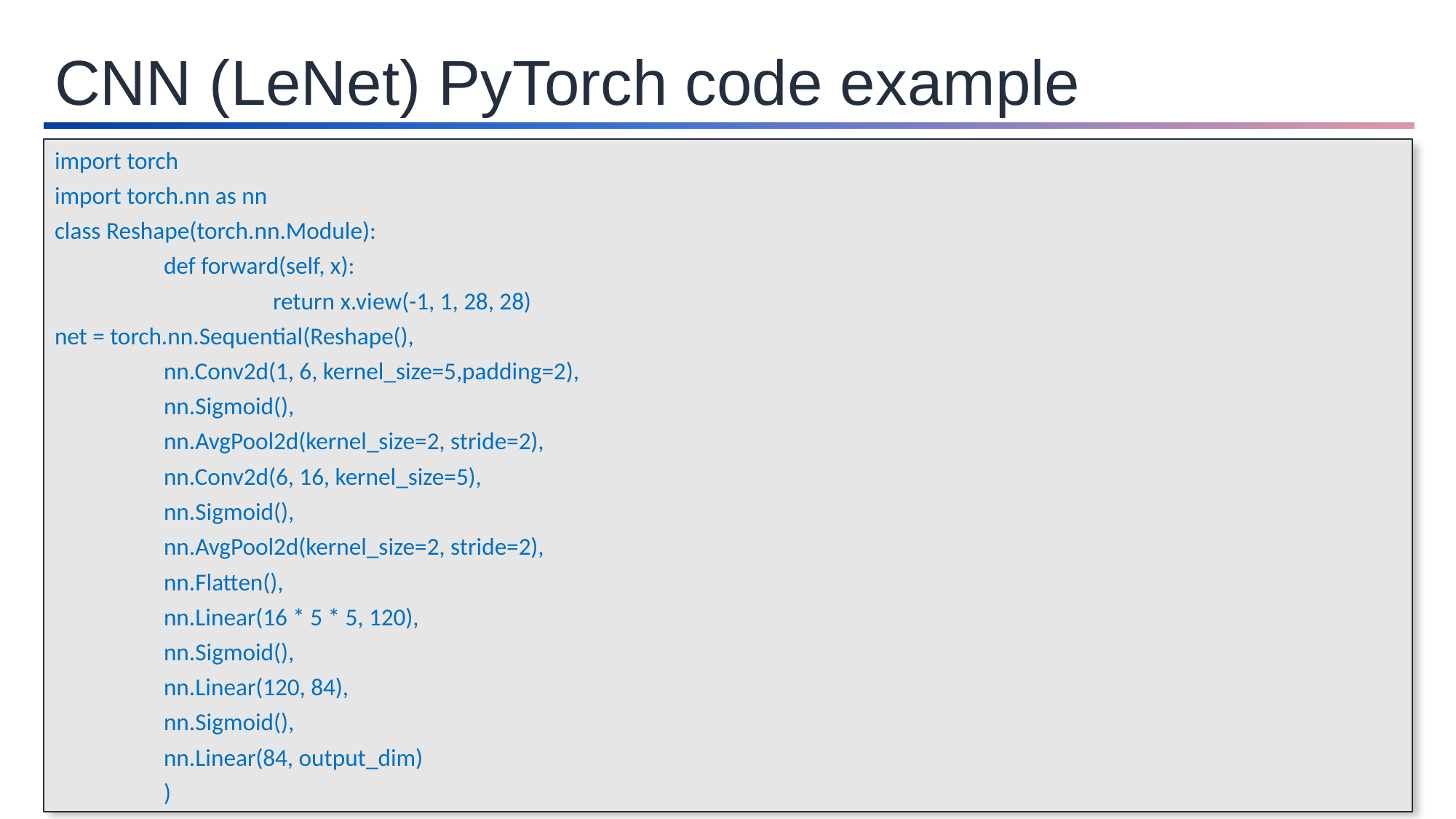

CNN (LeNet) PyTorch code example
import torch
import torch.nn as nn
class Reshape(torch.nn.Module):
	def forward(self, x):
		return x.view(-1, 1, 28, 28)
net = torch.nn.Sequential(Reshape(),
	nn.Conv2d(1, 6, kernel_size=5,padding=2),
	nn.Sigmoid(),
	nn.AvgPool2d(kernel_size=2, stride=2),
	nn.Conv2d(6, 16, kernel_size=5),
	nn.Sigmoid(),
	nn.AvgPool2d(kernel_size=2, stride=2),
	nn.Flatten(),
	nn.Linear(16 * 5 * 5, 120),
	nn.Sigmoid(),
	nn.Linear(120, 84),
	nn.Sigmoid(),
	nn.Linear(84, output_dim)
	)
12